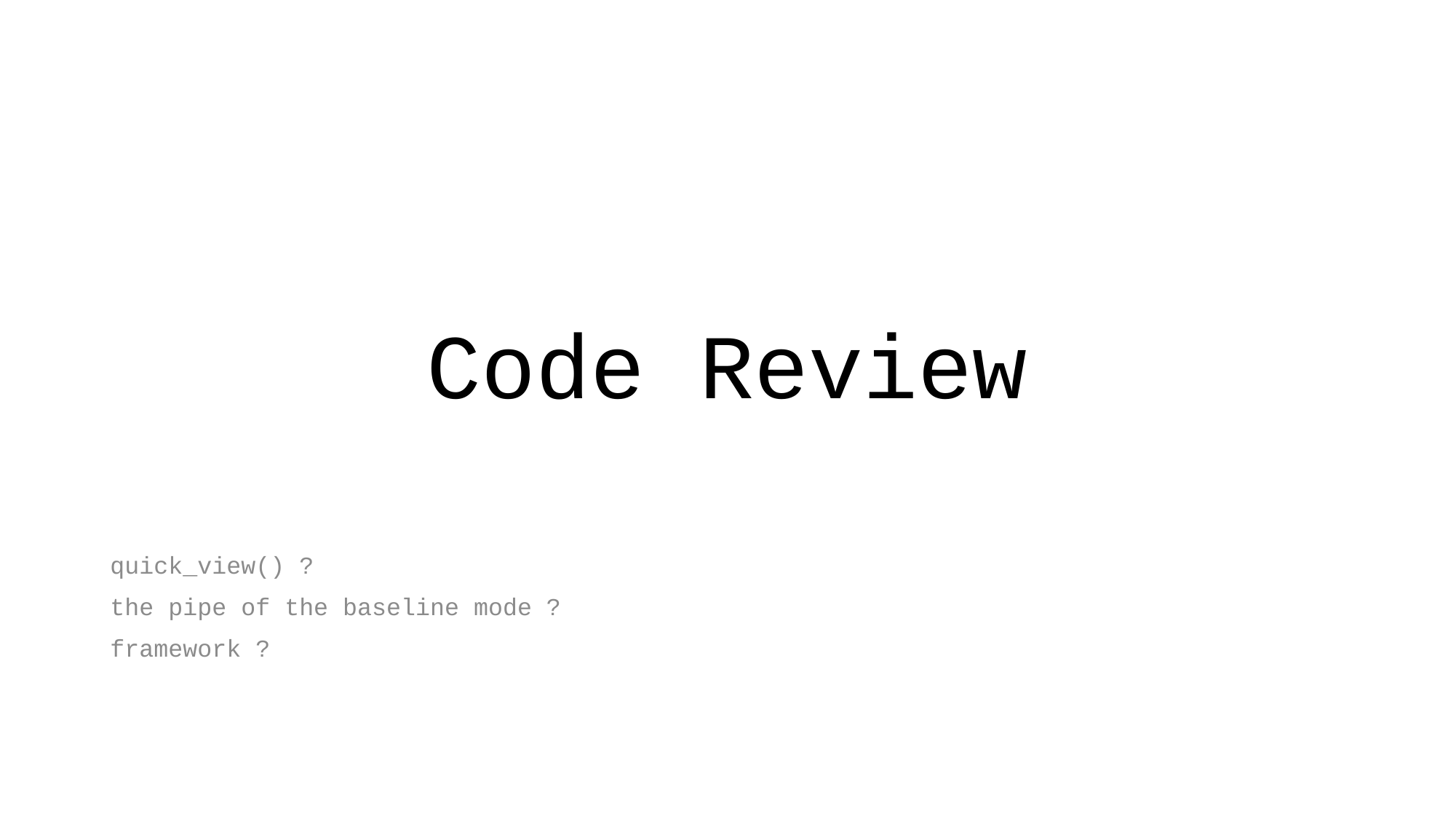

# Code Review
quick_view() ?
the pipe of the baseline mode ?
framework ?